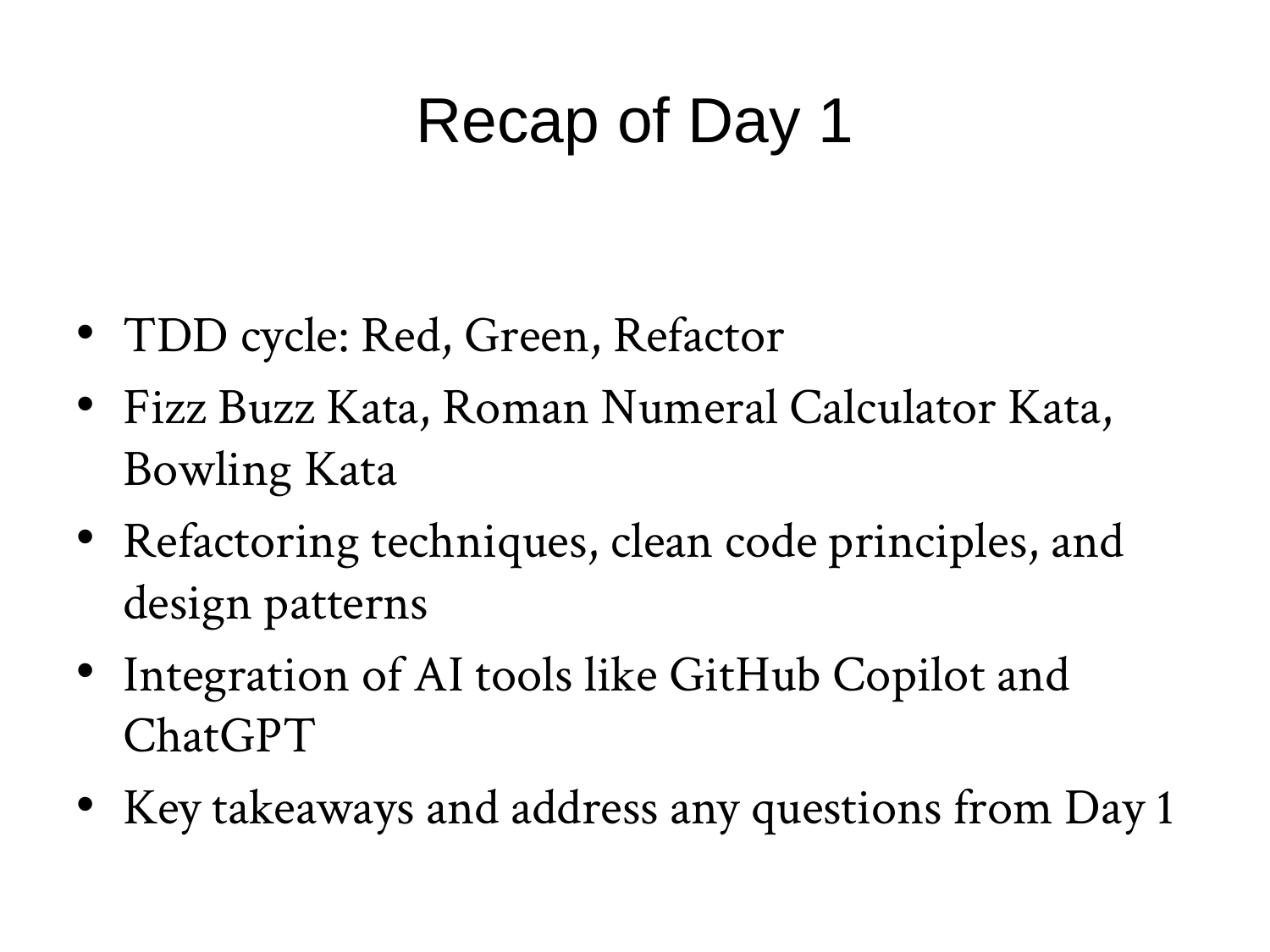

# Recap of Day 1

TDD cycle: Red, Green, Refactor
Fizz Buzz Kata, Roman Numeral Calculator Kata, Bowling Kata
Refactoring techniques, clean code principles, and design patterns
Integration of AI tools like GitHub Copilot and ChatGPT
Key takeaways and address any questions from Day 1